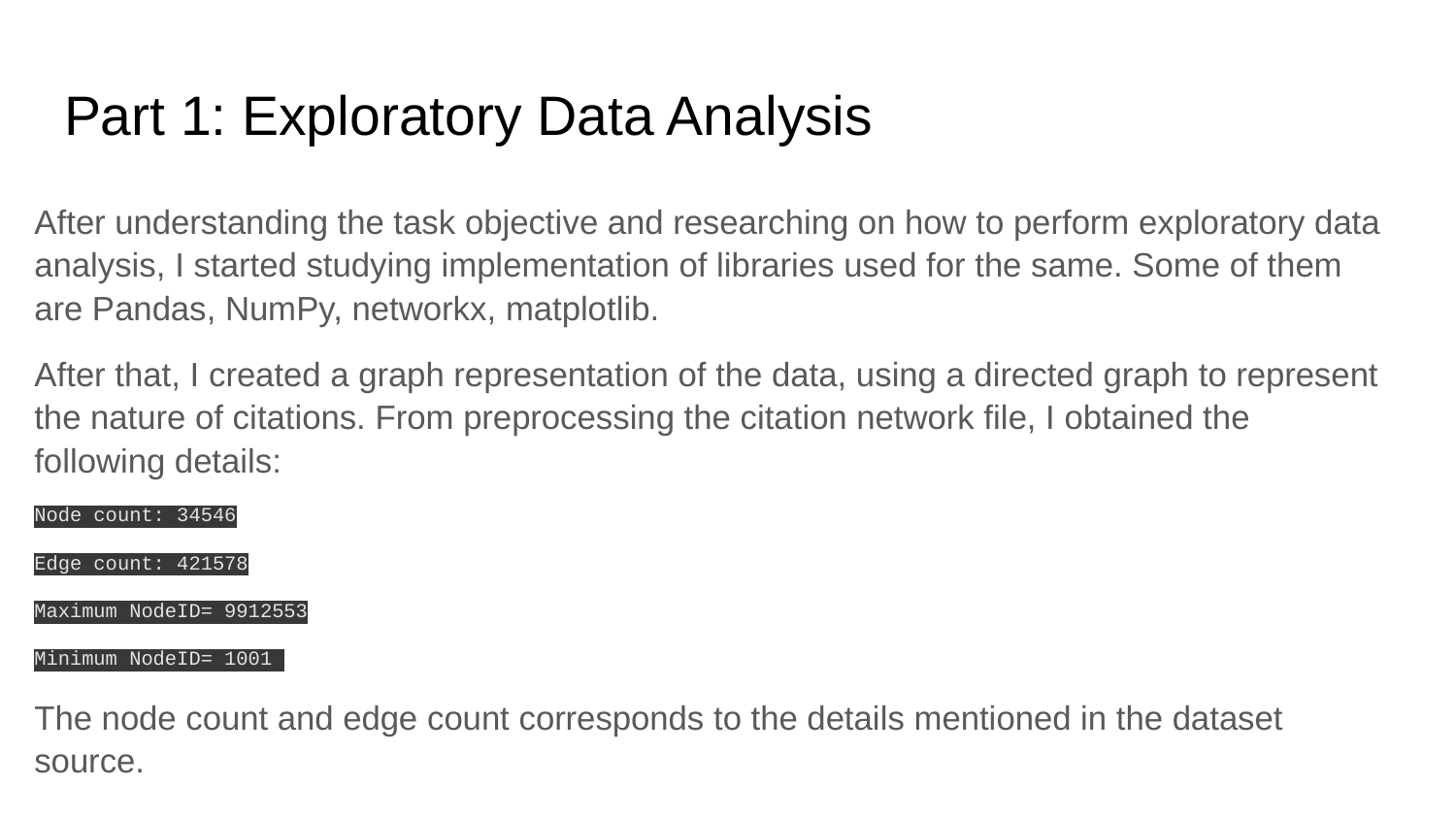

# Part 1: Exploratory Data Analysis
After understanding the task objective and researching on how to perform exploratory data analysis, I started studying implementation of libraries used for the same. Some of them are Pandas, NumPy, networkx, matplotlib.
After that, I created a graph representation of the data, using a directed graph to represent the nature of citations. From preprocessing the citation network file, I obtained the following details:
Node count: 34546
Edge count: 421578
Maximum NodeID= 9912553
Minimum NodeID= 1001
The node count and edge count corresponds to the details mentioned in the dataset source.